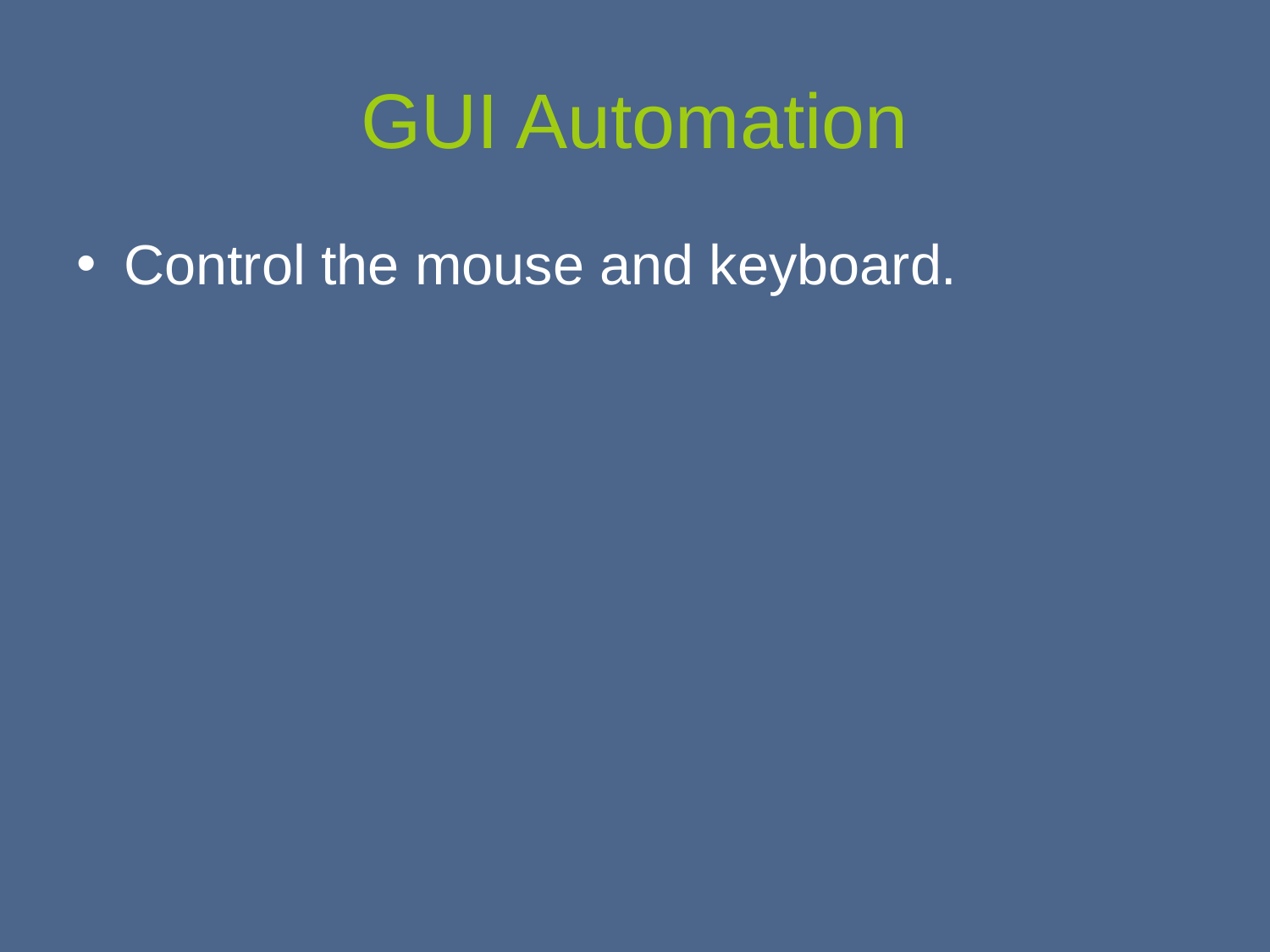

# GUI Automation
Control the mouse and keyboard.